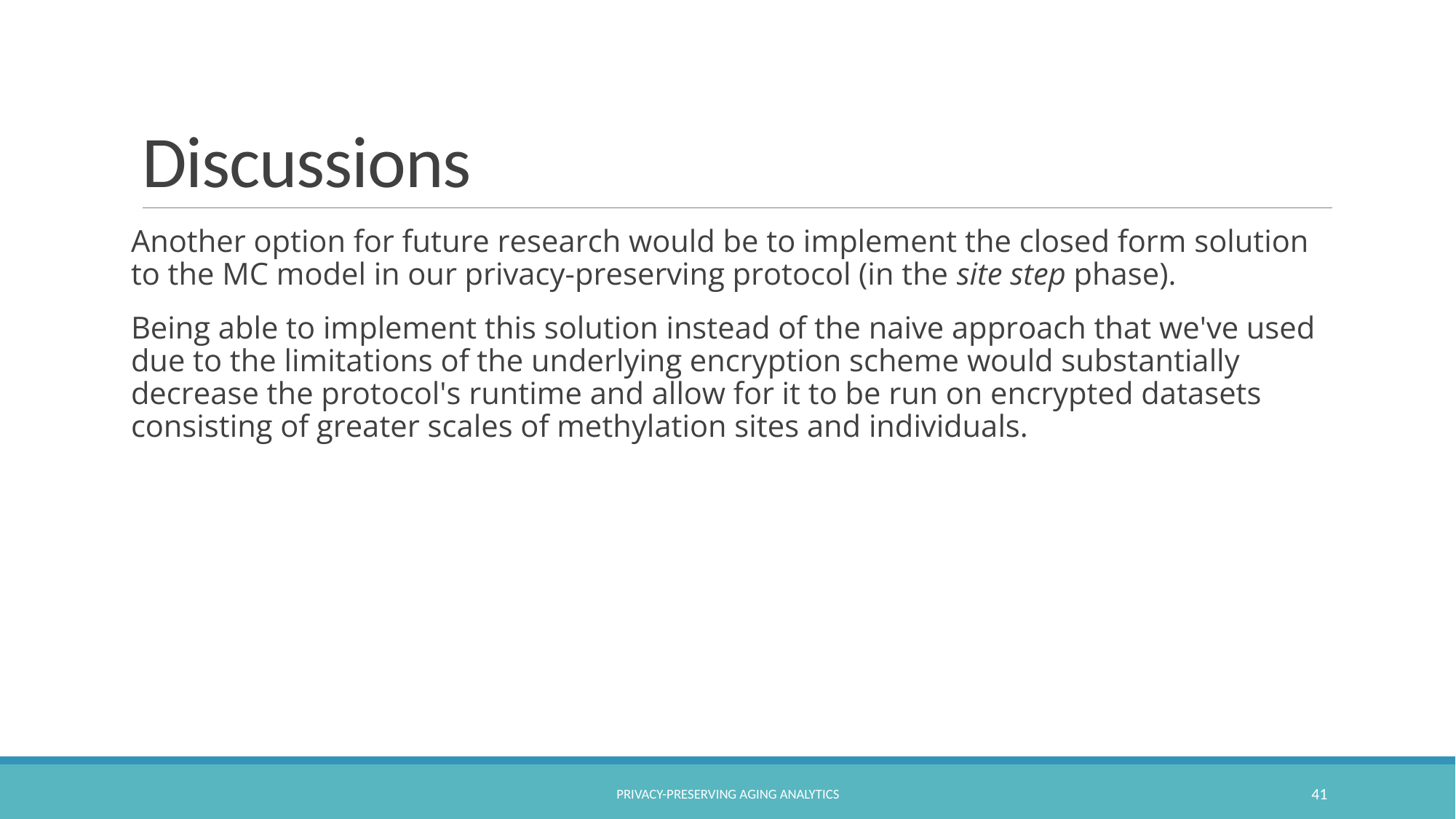

# Discussions
Another option for future research would be to implement the closed form solution to the MC model in our privacy-preserving protocol (in the site step phase).
Being able to implement this solution instead of the naive approach that we've used due to the limitations of the underlying encryption scheme would substantially decrease the protocol's runtime and allow for it to be run on encrypted datasets consisting of greater scales of methylation sites and individuals.

Privacy-Preserving Aging Analytics
41